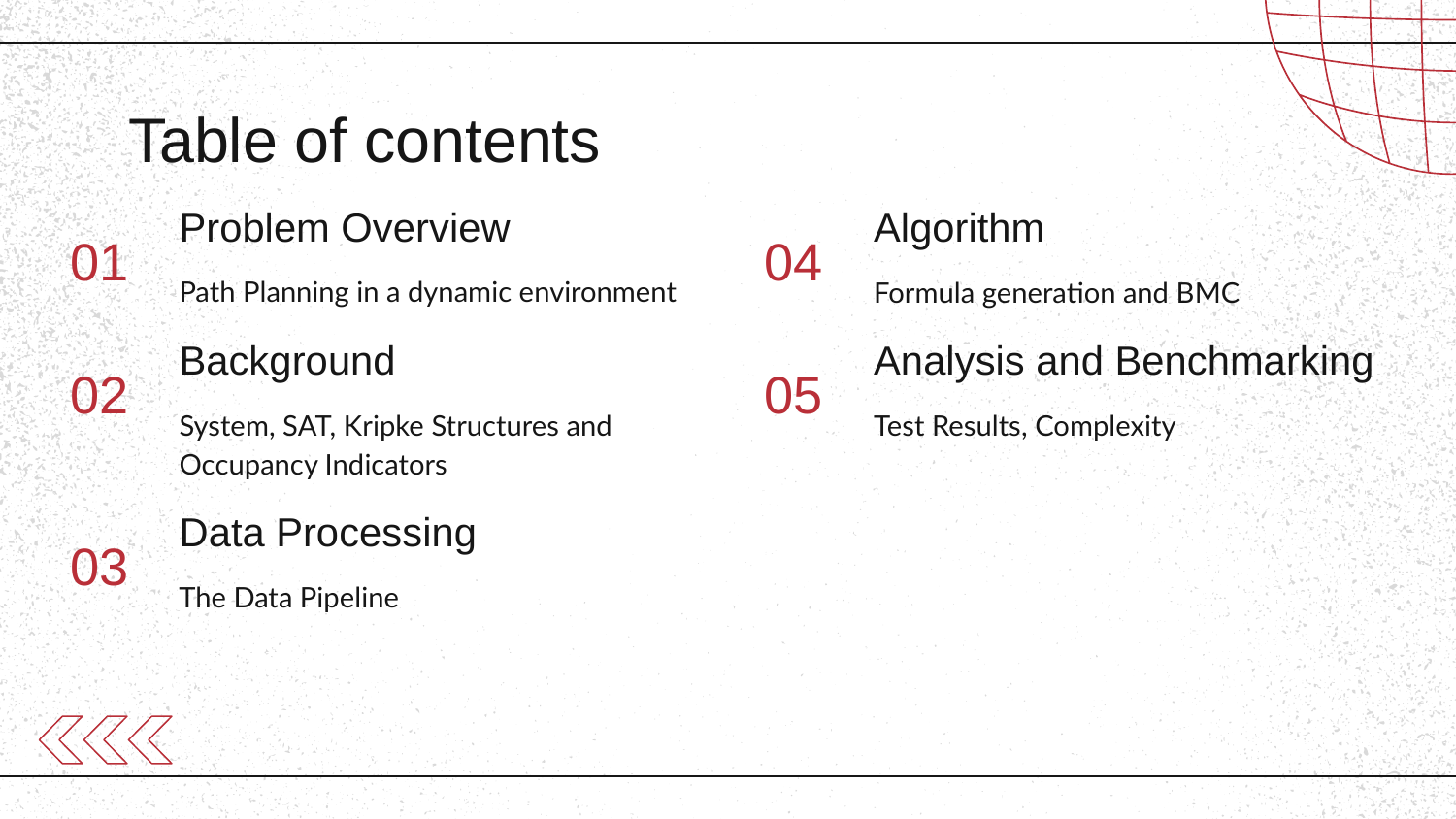

# Table of contents
Problem Overview
Algorithm
04
01
Path Planning in a dynamic environment
Formula generation and BMC
Background
Analysis and Benchmarking
05
02
System, SAT, Kripke Structures and Occupancy Indicators
Test Results, Complexity
Data Processing
03
The Data Pipeline